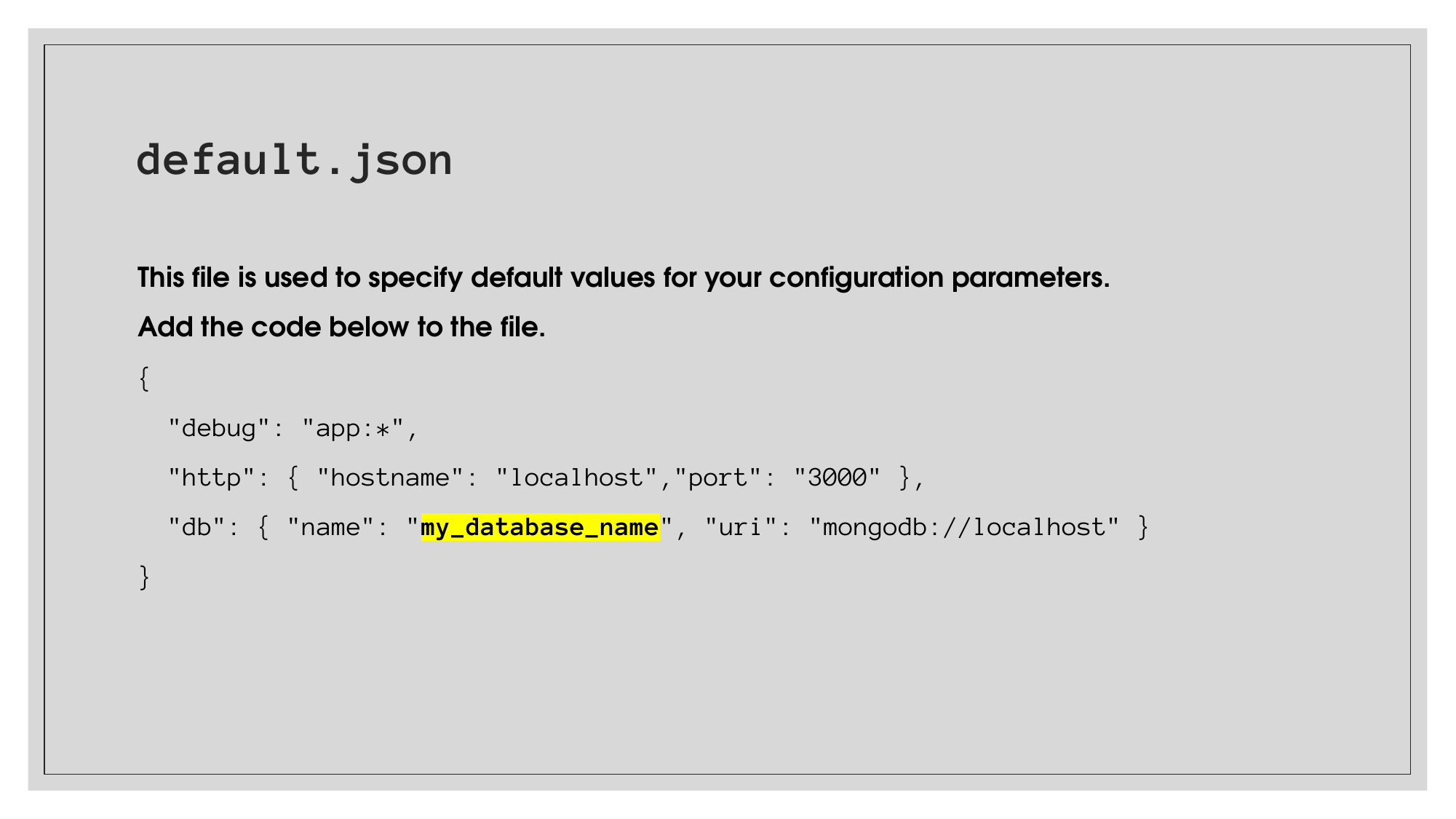

# default.json
This file is used to specify default values for your configuration parameters.
Add the code below to the file.
{
  "debug": "app:*",
  "http": { "hostname": "localhost","port": "3000" },
  "db": { "name": "my_database_name", "uri": "mongodb://localhost" }
}